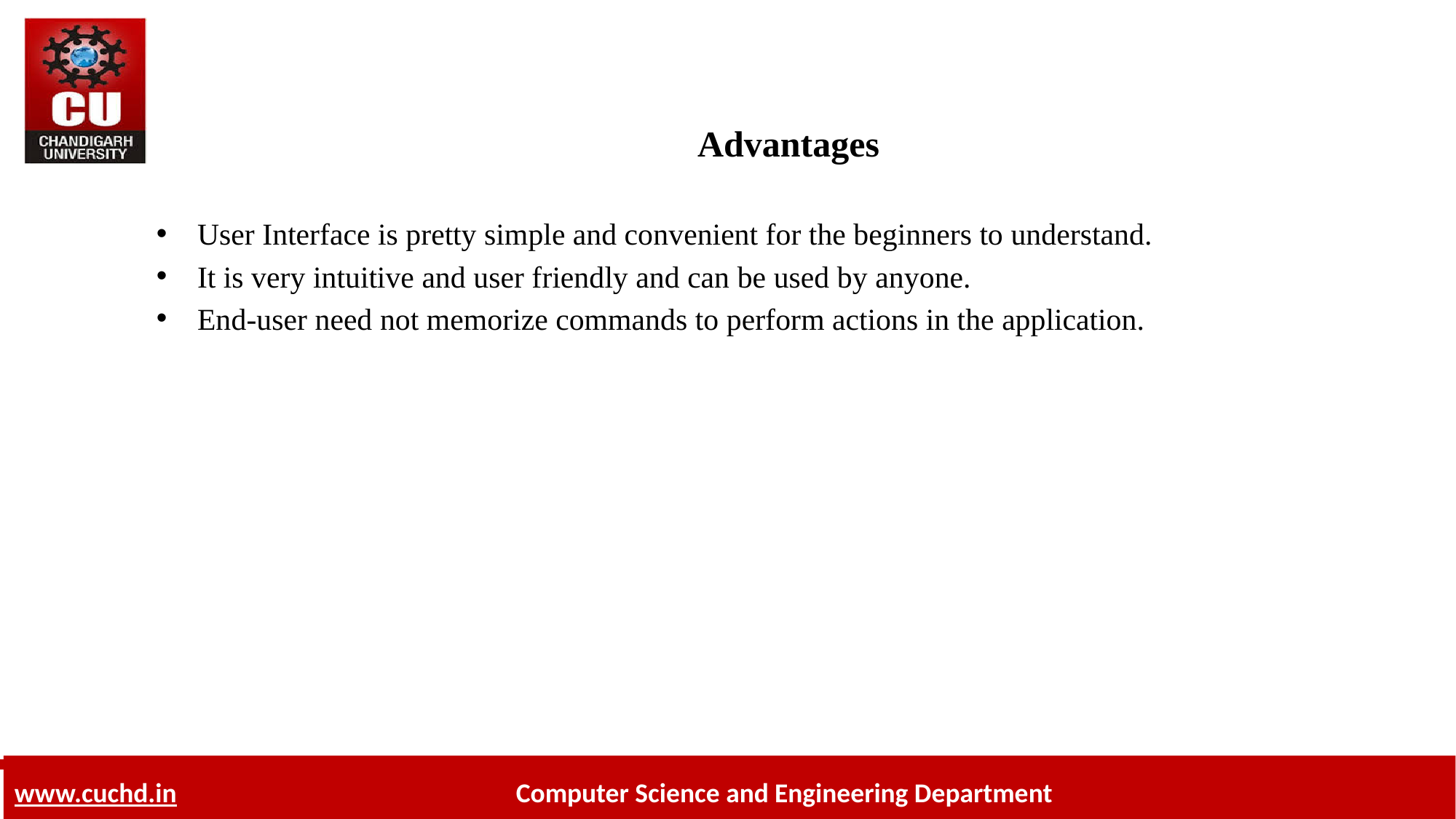

# Advantages
User Interface is pretty simple and convenient for the beginners to understand.
It is very intuitive and user friendly and can be used by anyone.
End-user need not memorize commands to perform actions in the application.